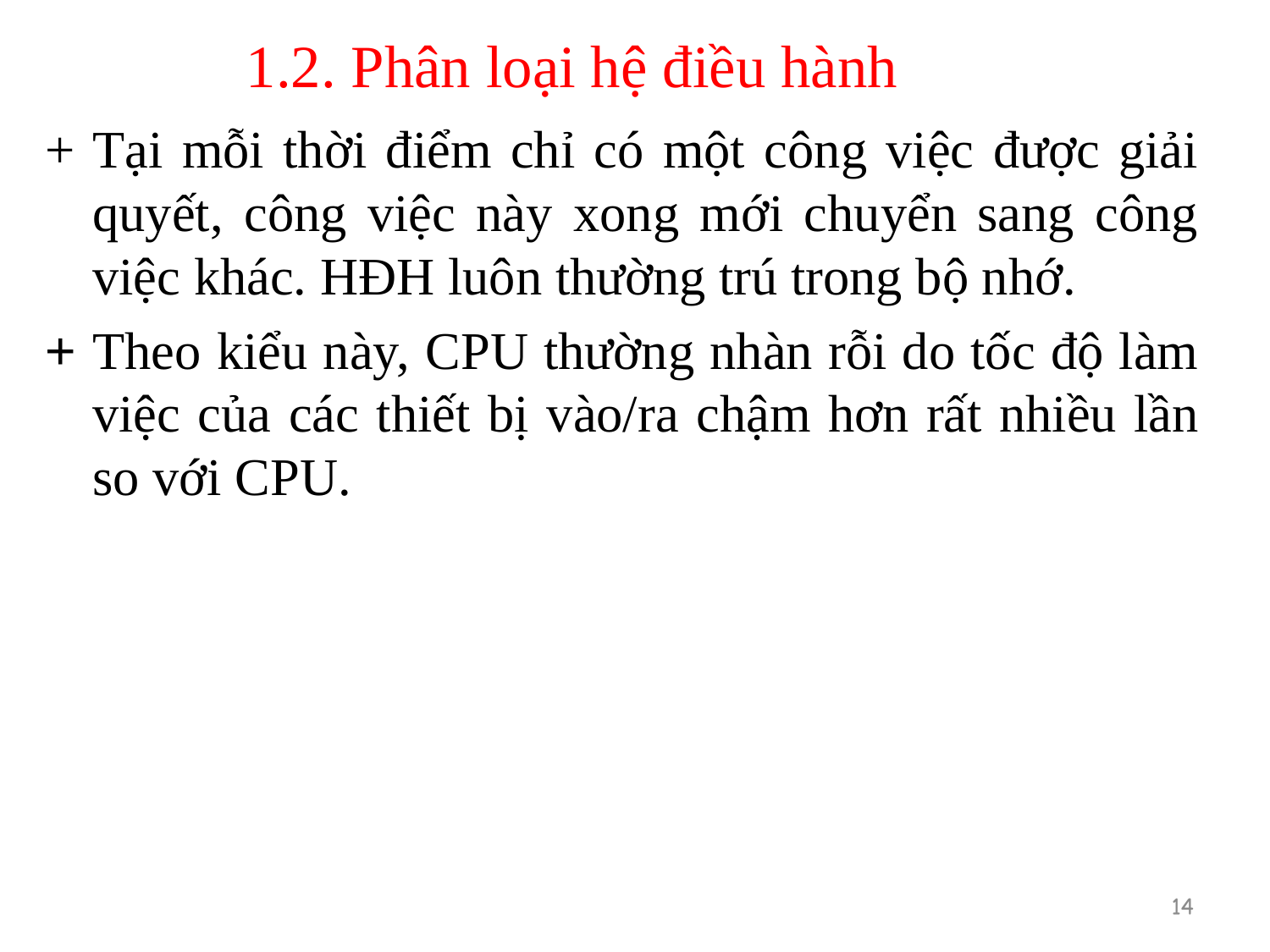

# 1.2. Phân loại hệ điều hành
+ Tại mỗi thời điểm chỉ có một công việc được giải quyết, công việc này xong mới chuyển sang công việc khác. HĐH luôn thường trú trong bộ nhớ.
+ Theo kiểu này, CPU thường nhàn rỗi do tốc độ làm việc của các thiết bị vào/ra chậm hơn rất nhiều lần so với CPU.

14